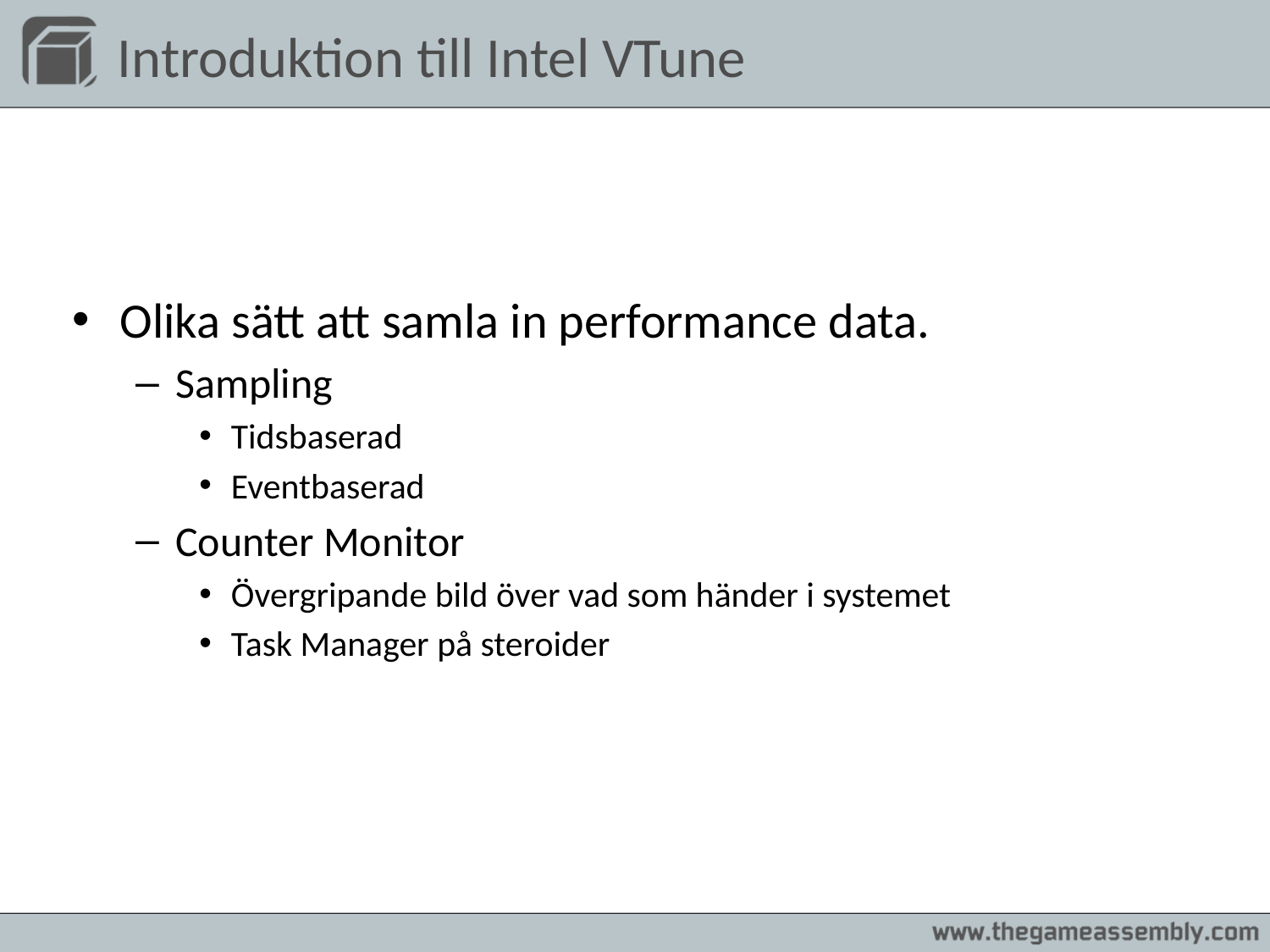

# Introduktion till Intel VTune
Olika sätt att samla in performance data.
Sampling
Tidsbaserad
Eventbaserad
Counter Monitor
Övergripande bild över vad som händer i systemet
Task Manager på steroider